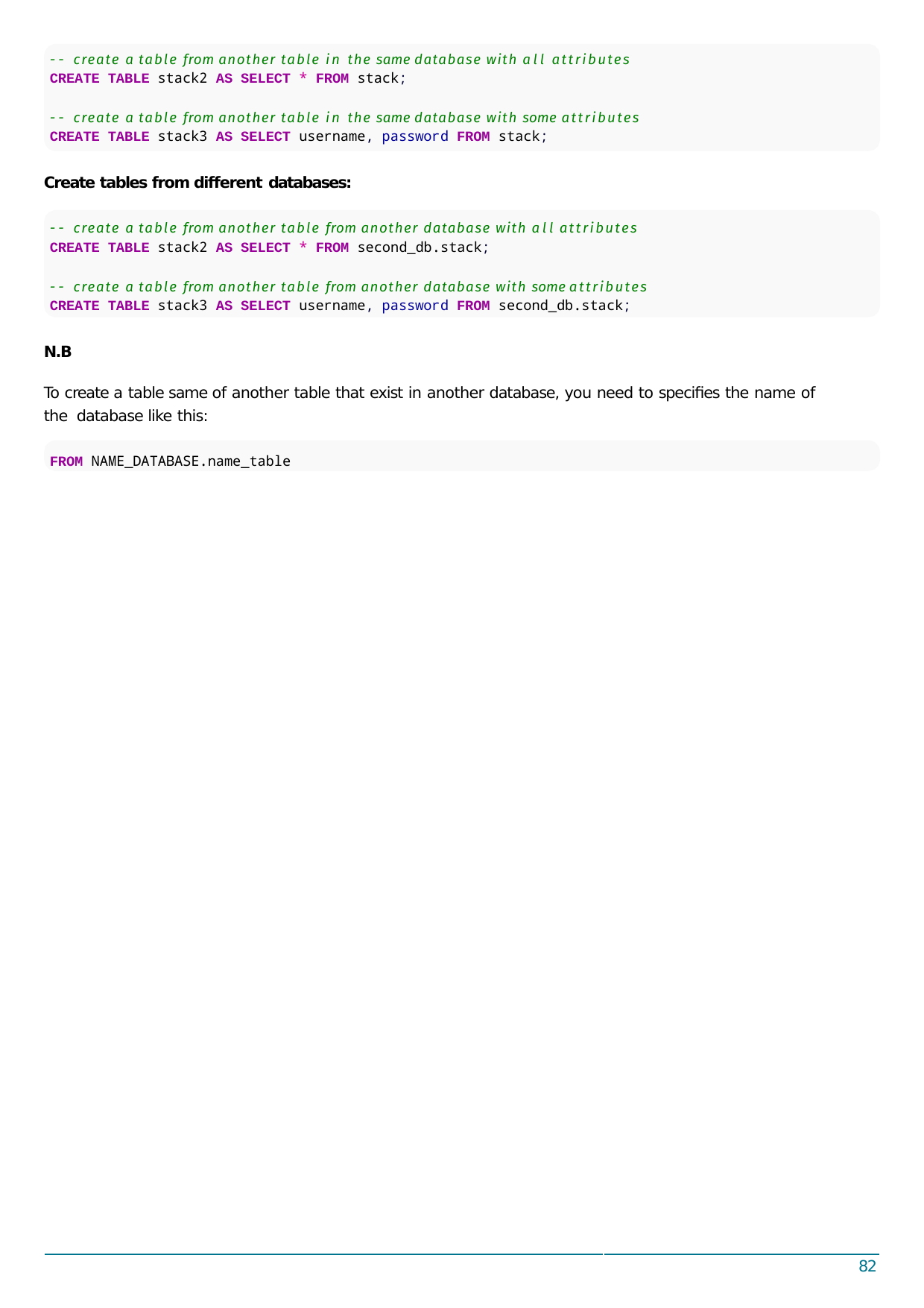

-- create a table from another table in the same database with all attributes
CREATE TABLE stack2 AS SELECT * FROM stack;

-- create a table from another table in the same database with some attributes
CREATE TABLE stack3 AS SELECT username, password FROM stack;

Create tables from diﬀerent databases:

-- create a table from another table from another database with all attributes
CREATE TABLE stack2 AS SELECT * FROM second_db.stack;

-- create a table from another table from another database with some attributes
CREATE TABLE stack3 AS SELECT username, password FROM second_db.stack;

N.B
To create a table same of another table that exist in another database, you need to speciﬁes the name of the  database like this:

FROM NAME_DATABASE.name_table

82